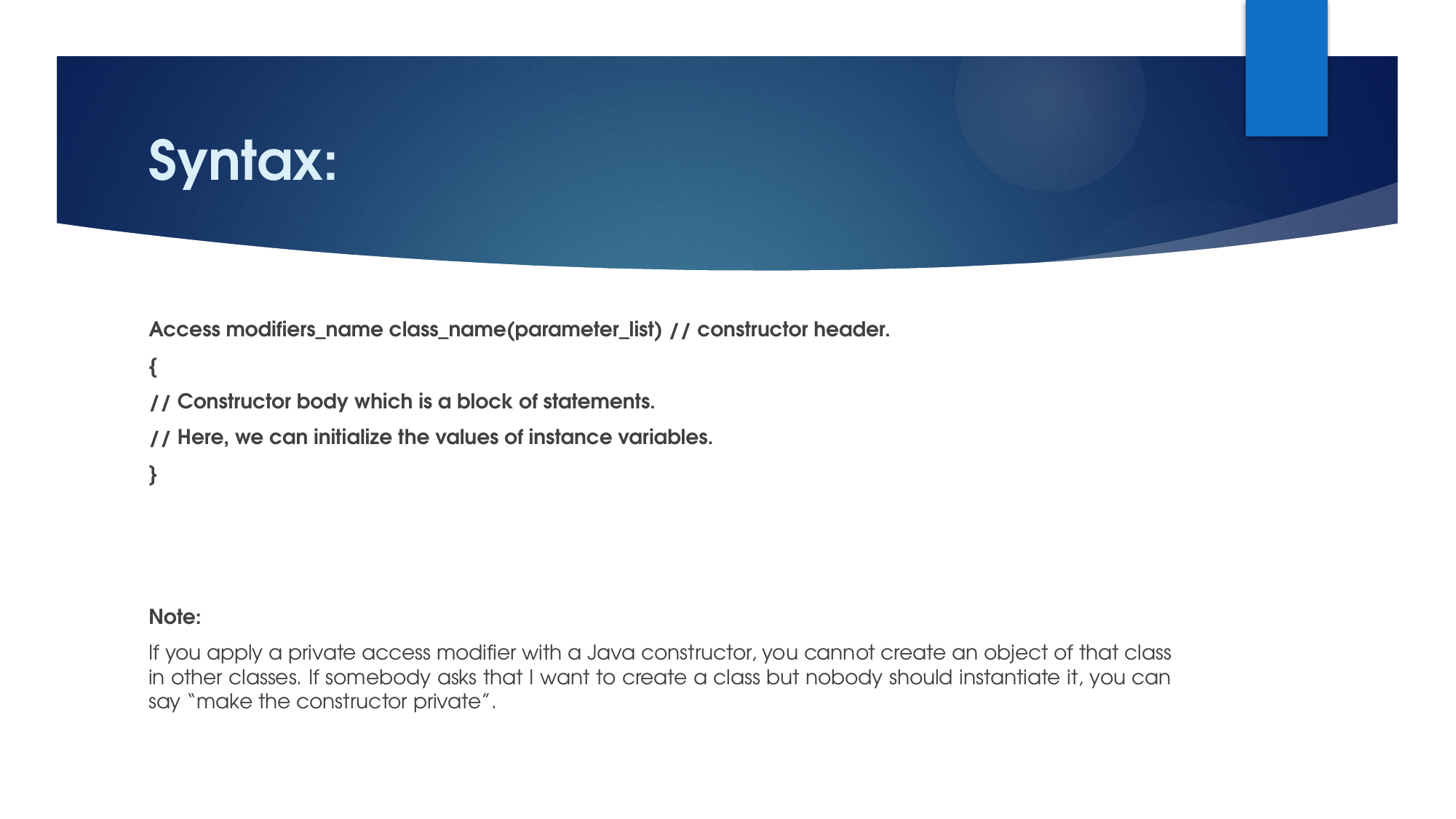

# Syntax:
Access modifiers_name class_name(parameter_list) // constructor header.
{
// Constructor body which is a block of statements.
// Here, we can initialize the values of instance variables.
}

Note:
If you apply a private access modifier with a Java constructor, you cannot create an object of that class in other classes. If somebody asks that I want to create a class but nobody should instantiate it, you can say “make the constructor private”.